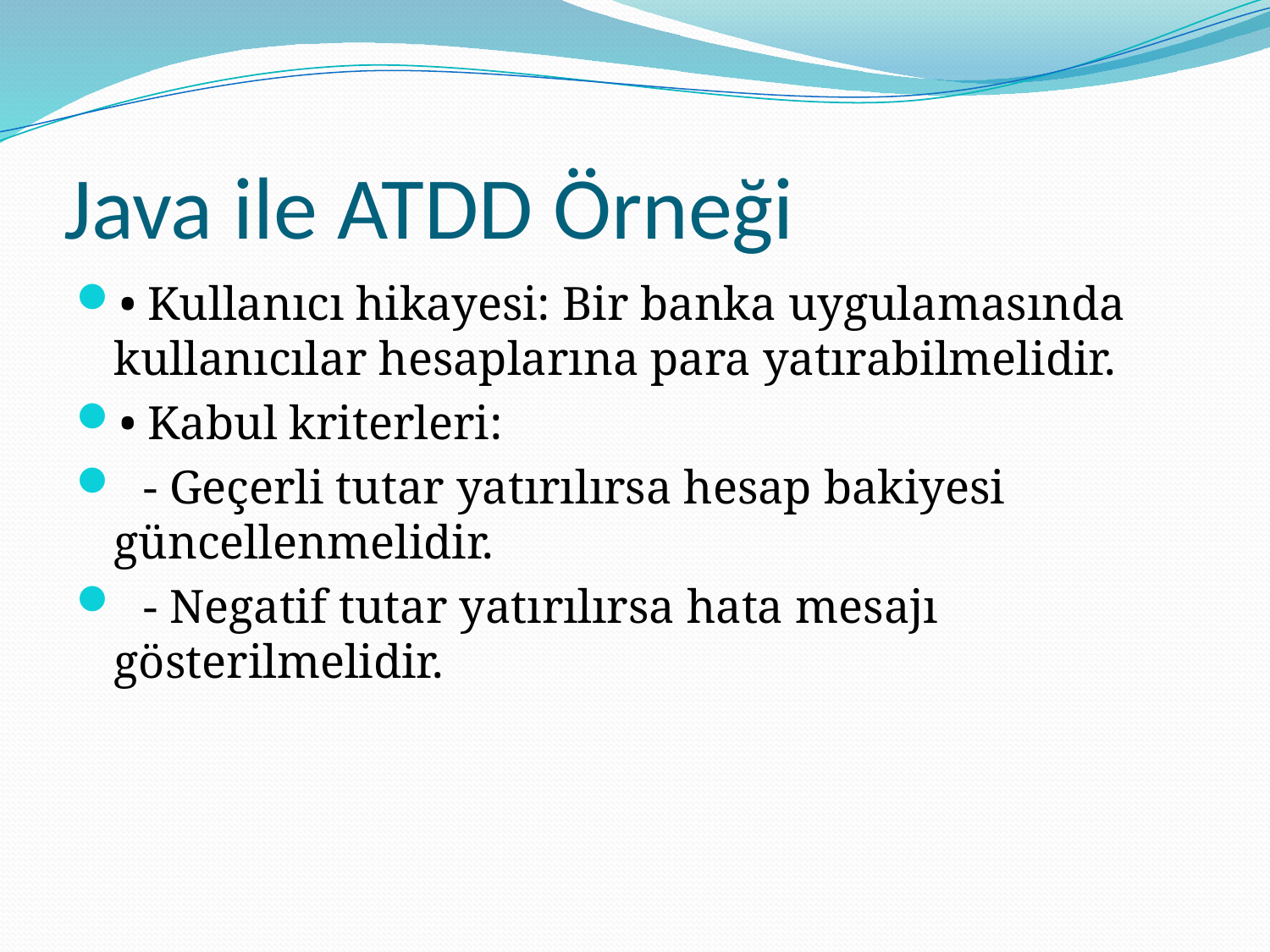

# Java ile ATDD Örneği
• Kullanıcı hikayesi: Bir banka uygulamasında kullanıcılar hesaplarına para yatırabilmelidir.
• Kabul kriterleri:
  - Geçerli tutar yatırılırsa hesap bakiyesi güncellenmelidir.
  - Negatif tutar yatırılırsa hata mesajı gösterilmelidir.